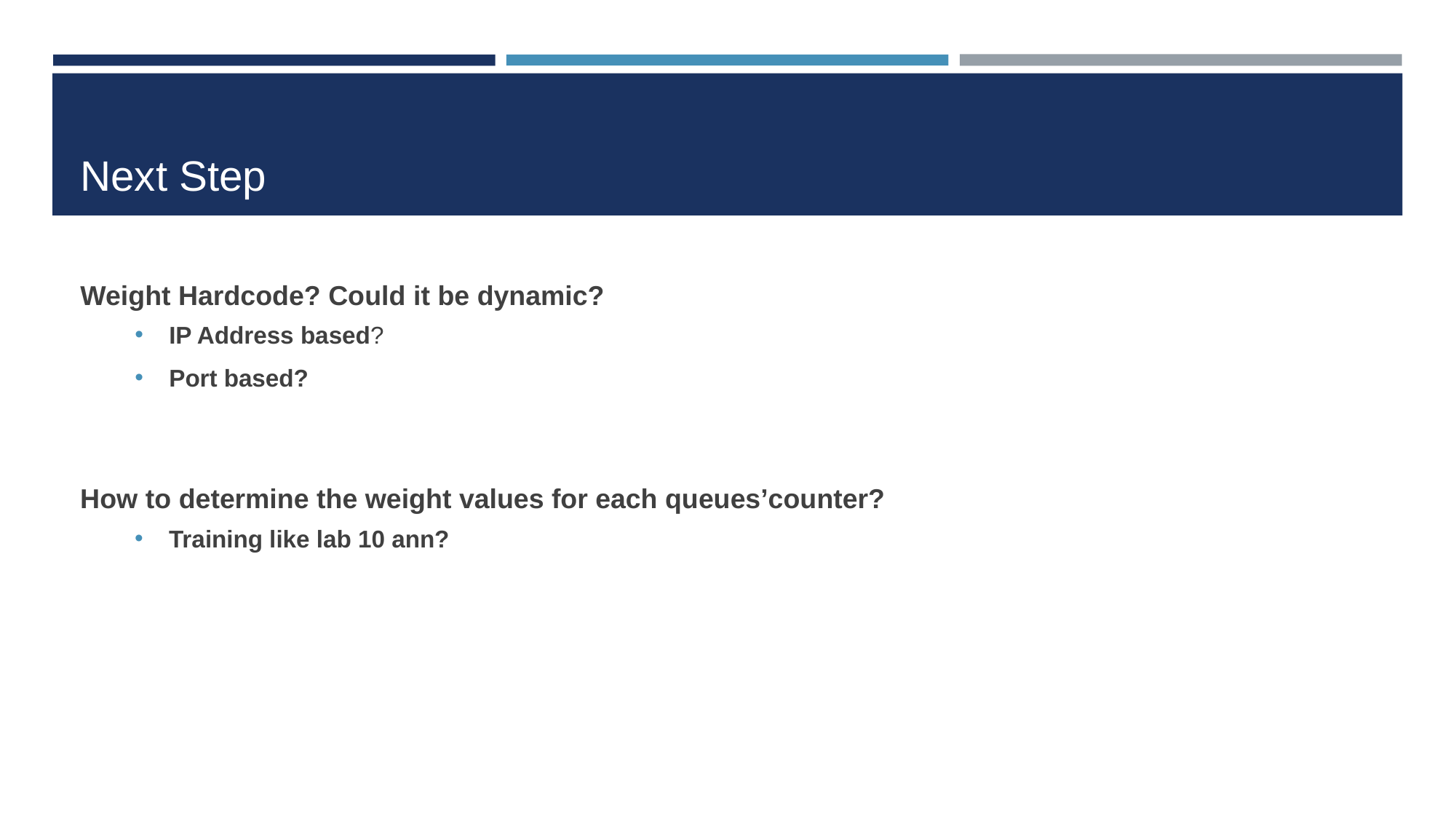

# Next Step
Weight Hardcode? Could it be dynamic?
IP Address based?
Port based?
How to determine the weight values for each queues’counter?
Training like lab 10 ann?